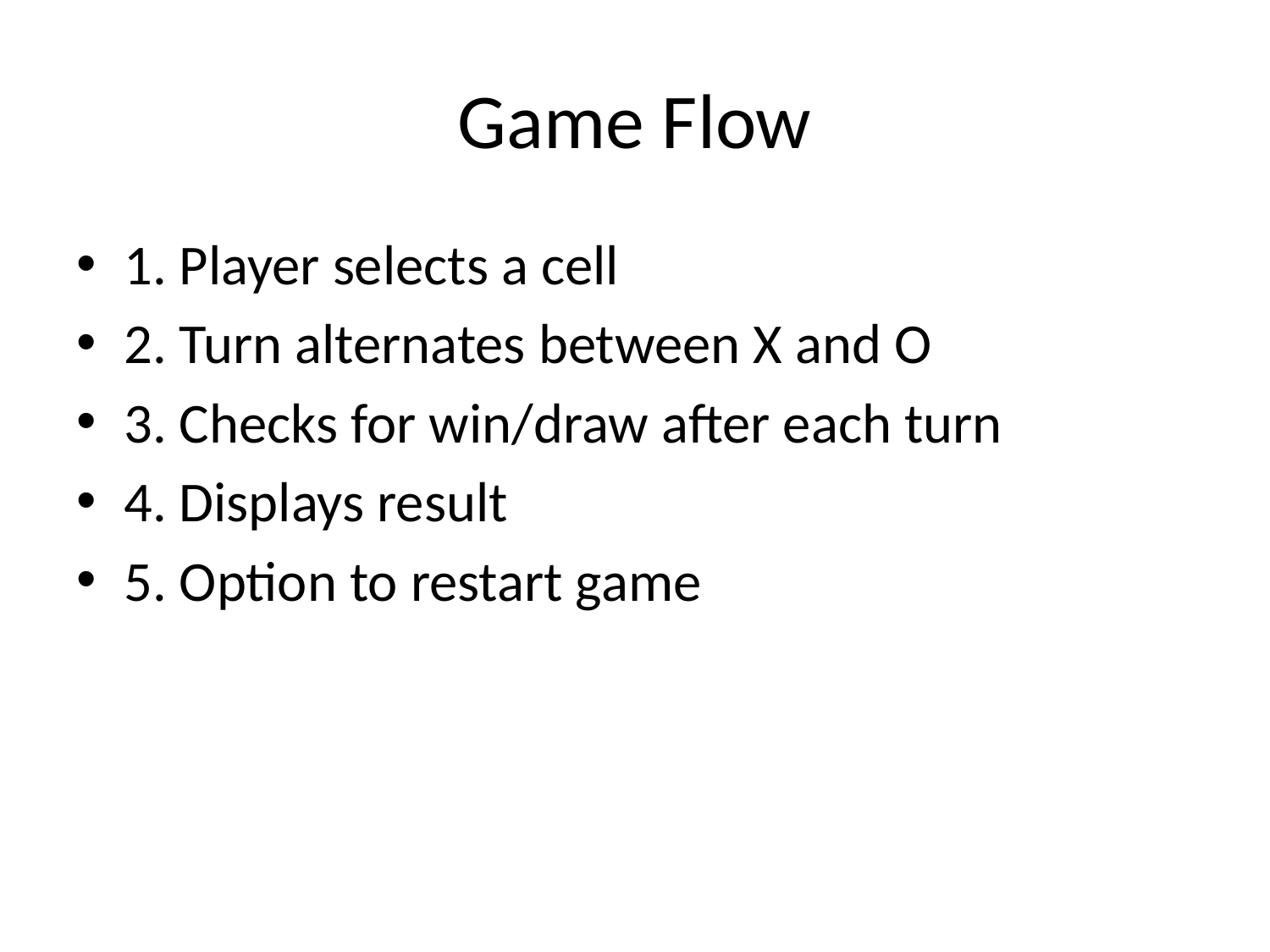

# Game Flow
1. Player selects a cell
2. Turn alternates between X and O
3. Checks for win/draw after each turn
4. Displays result
5. Option to restart game